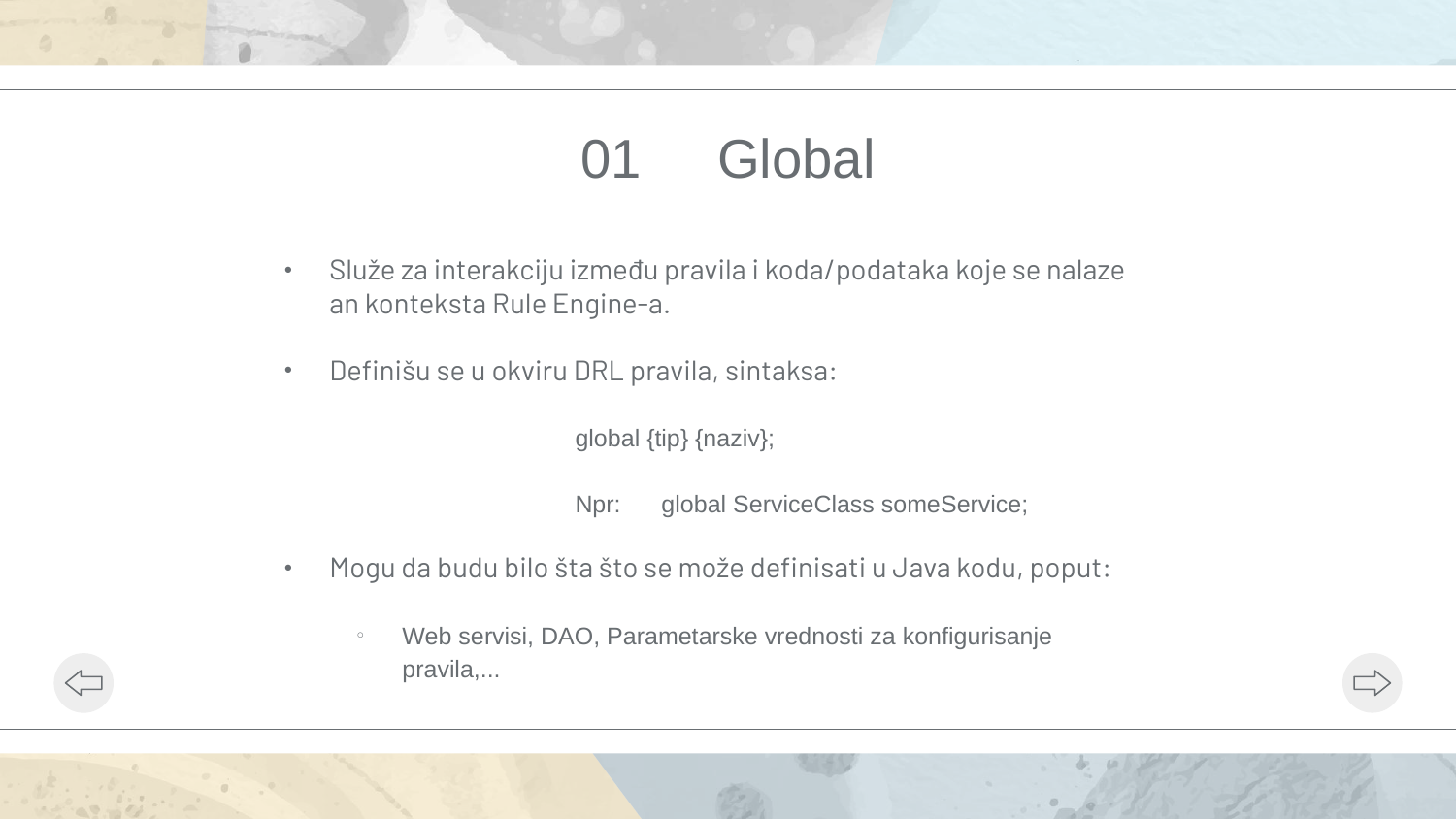

# 01     Global
Služe za interakciju između pravila i koda/podataka koje se nalaze an konteksta Rule Engine-a.
Definišu se u okviru DRL pravila, sintaksa:
global {tip} {naziv};
Npr:      global ServiceClass someService;
Mogu da budu bilo šta što se može definisati u Java kodu, poput:
Web servisi, DAO, Parametarske vrednosti za konfigurisanje pravila,...